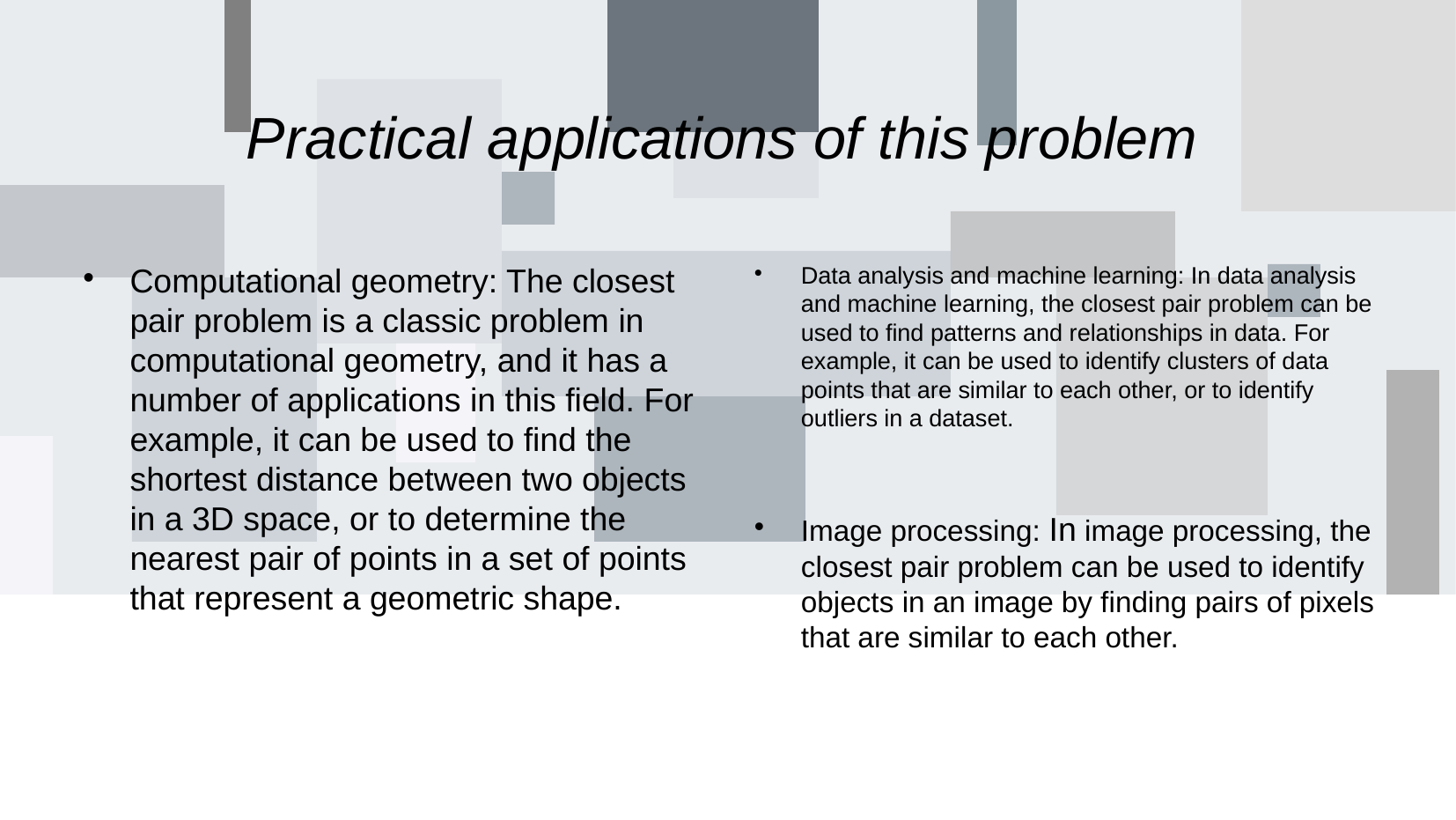

# Practical applications of this problem
Computational geometry: The closest pair problem is a classic problem in computational geometry, and it has a number of applications in this field. For example, it can be used to find the shortest distance between two objects in a 3D space, or to determine the nearest pair of points in a set of points that represent a geometric shape.
Data analysis and machine learning: In data analysis and machine learning, the closest pair problem can be used to find patterns and relationships in data. For example, it can be used to identify clusters of data points that are similar to each other, or to identify outliers in a dataset.
Image processing: In image processing, the closest pair problem can be used to identify objects in an image by finding pairs of pixels that are similar to each other.